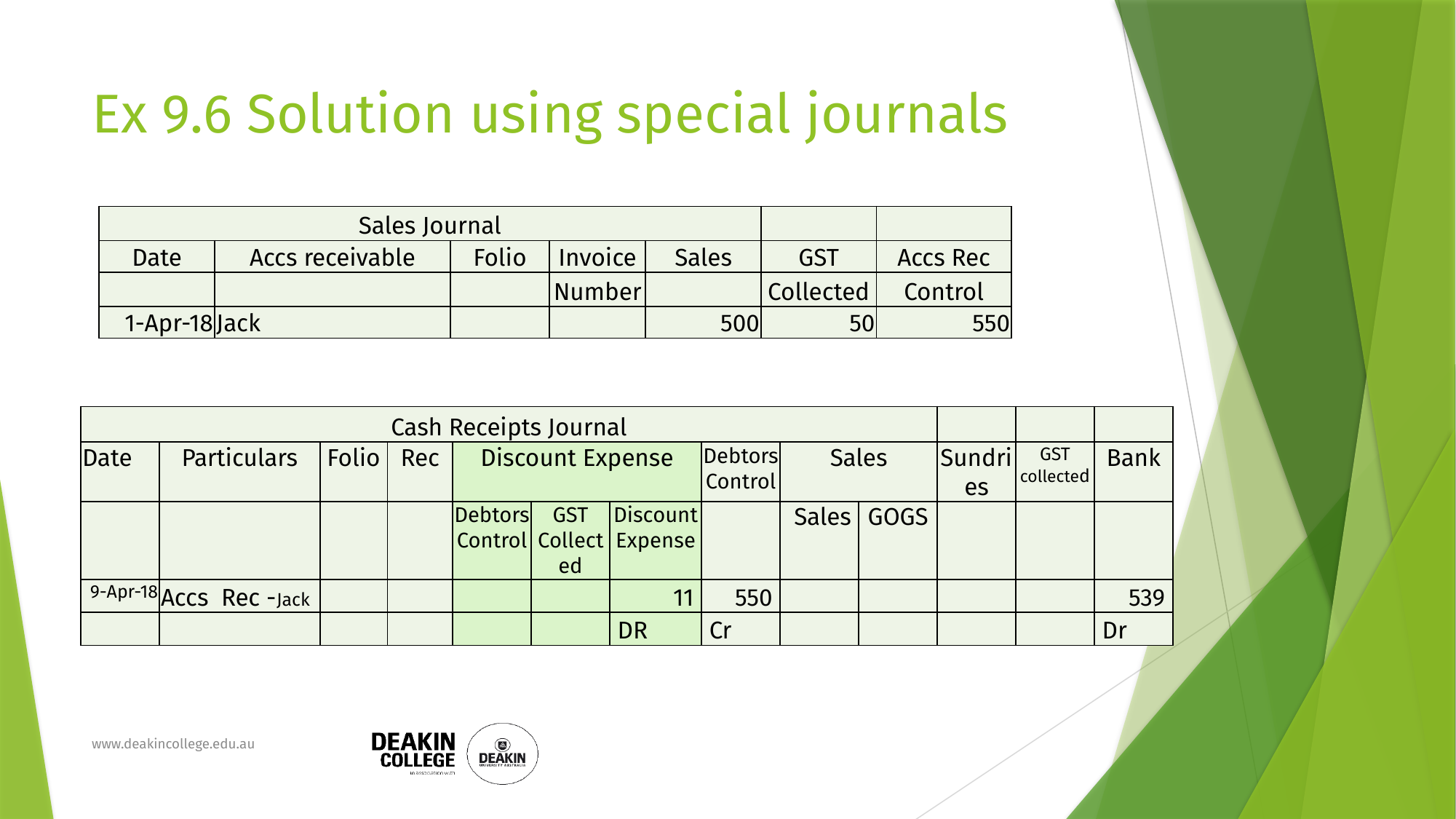

# Ex 9.6 Solution using special journals
| Sales Journal |  |  |  |  |  |  |
| --- | --- | --- | --- | --- | --- | --- |
| Date | Accs receivable | Folio | Invoice | Sales | GST | Accs Rec |
|  |  |  | Number |  | Collected | Control |
| 1-Apr-18 | Jack |  |  | 500 | 50 | 550 |
| Cash Receipts Journal |  |  |  |  |  |  |  |  |  |  |  |  |
| --- | --- | --- | --- | --- | --- | --- | --- | --- | --- | --- | --- | --- |
| Date | Particulars | Folio | Rec | Discount Expense |  |  | Debtors Control | Sales |  | Sundries | GST collected | Bank |
|  |  |  |  | Debtors Control | GST Collected | Discount Expense |  | Sales | GOGS |  |  |  |
| 9-Apr-18 | Accs Rec -Jack |  |  |  |  | 11 | 550 |  |  |  |  | 539 |
|  |  |  |  |  |  | DR | Cr |  |  |  |  | Dr |
www.deakincollege.edu.au